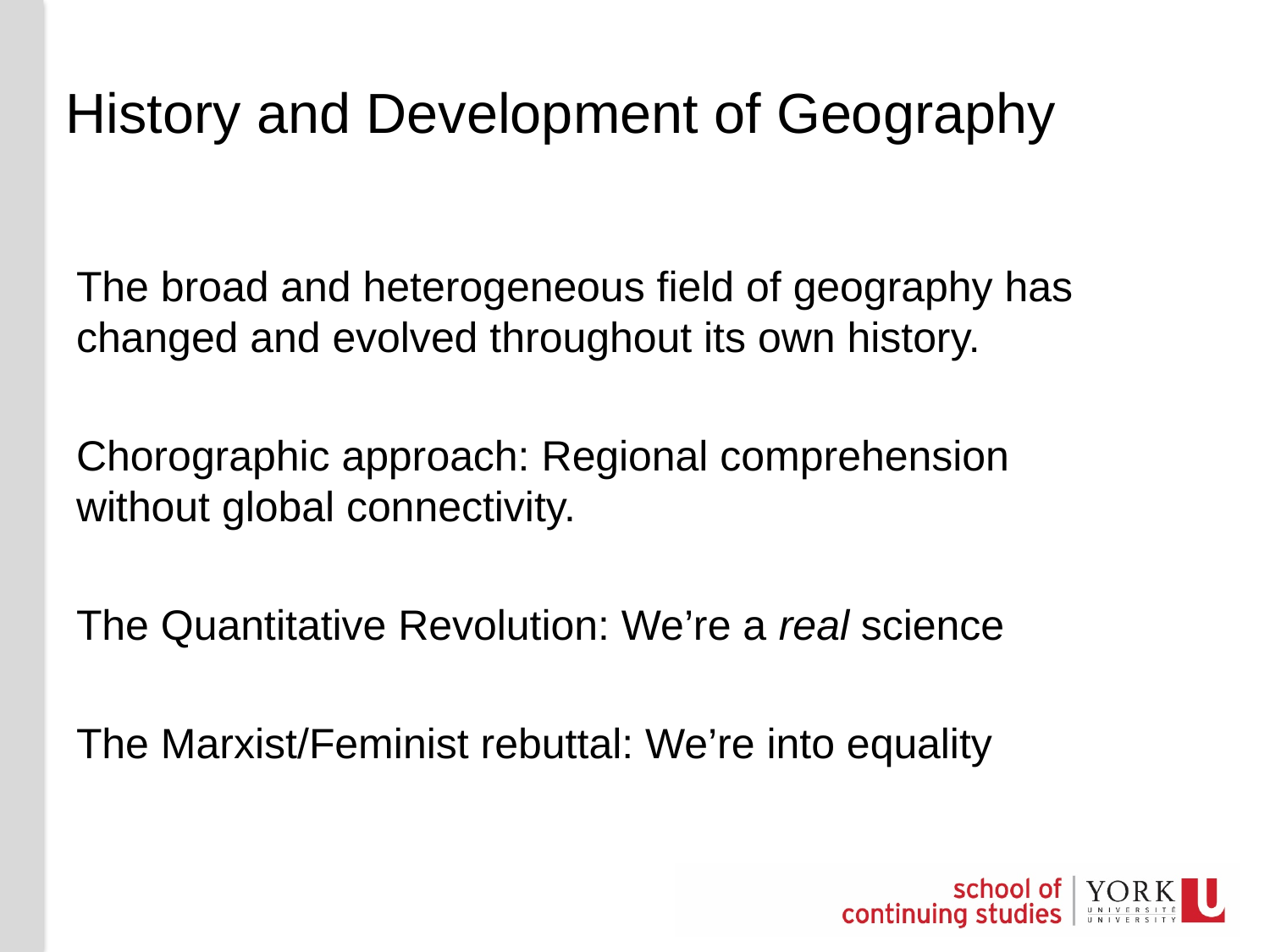

# History and Development of Geography
The broad and heterogeneous field of geography has changed and evolved throughout its own history.

Chorographic approach: Regional comprehension 		without global connectivity.

The Quantitative Revolution: We’re a real science

The Marxist/Feminist rebuttal: We’re into equality